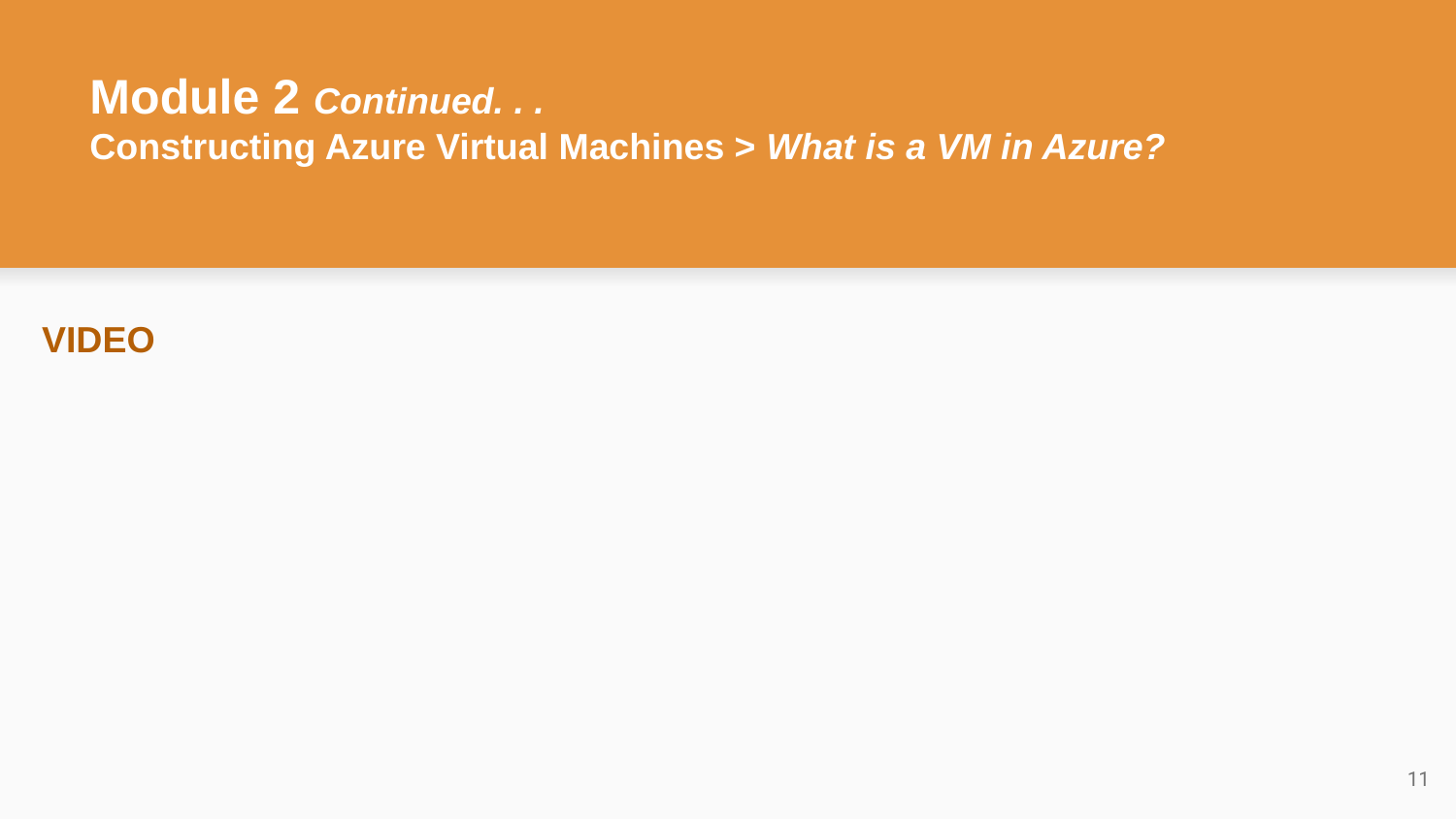

# Module 2 Continued. . .
Constructing Azure Virtual Machines > What is a VM in Azure?

VIDEO
11